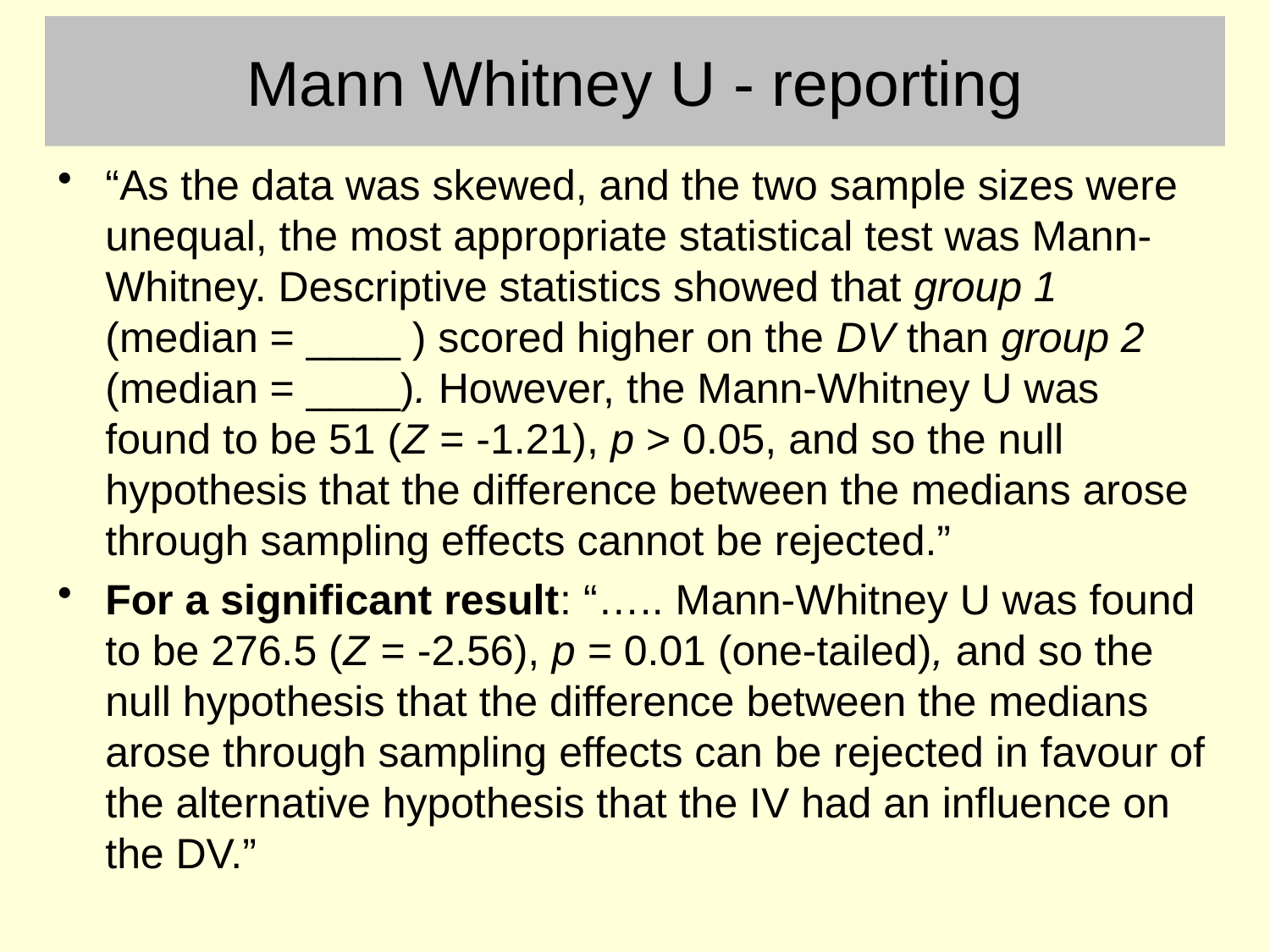

# Mann Whitney U - reporting
“As the data was skewed, and the two sample sizes were unequal, the most appropriate statistical test was Mann-Whitney. Descriptive statistics showed that group 1 (median = ____ ) scored higher on the DV than group 2 (median = ____). However, the Mann-Whitney U was found to be 51 (Z = -1.21), p > 0.05, and so the null hypothesis that the difference between the medians arose through sampling effects cannot be rejected.”
For a significant result: “….. Mann-Whitney U was found to be 276.5 (Z = -2.56), p = 0.01 (one-tailed), and so the null hypothesis that the difference between the medians arose through sampling effects can be rejected in favour of the alternative hypothesis that the IV had an influence on the DV.”